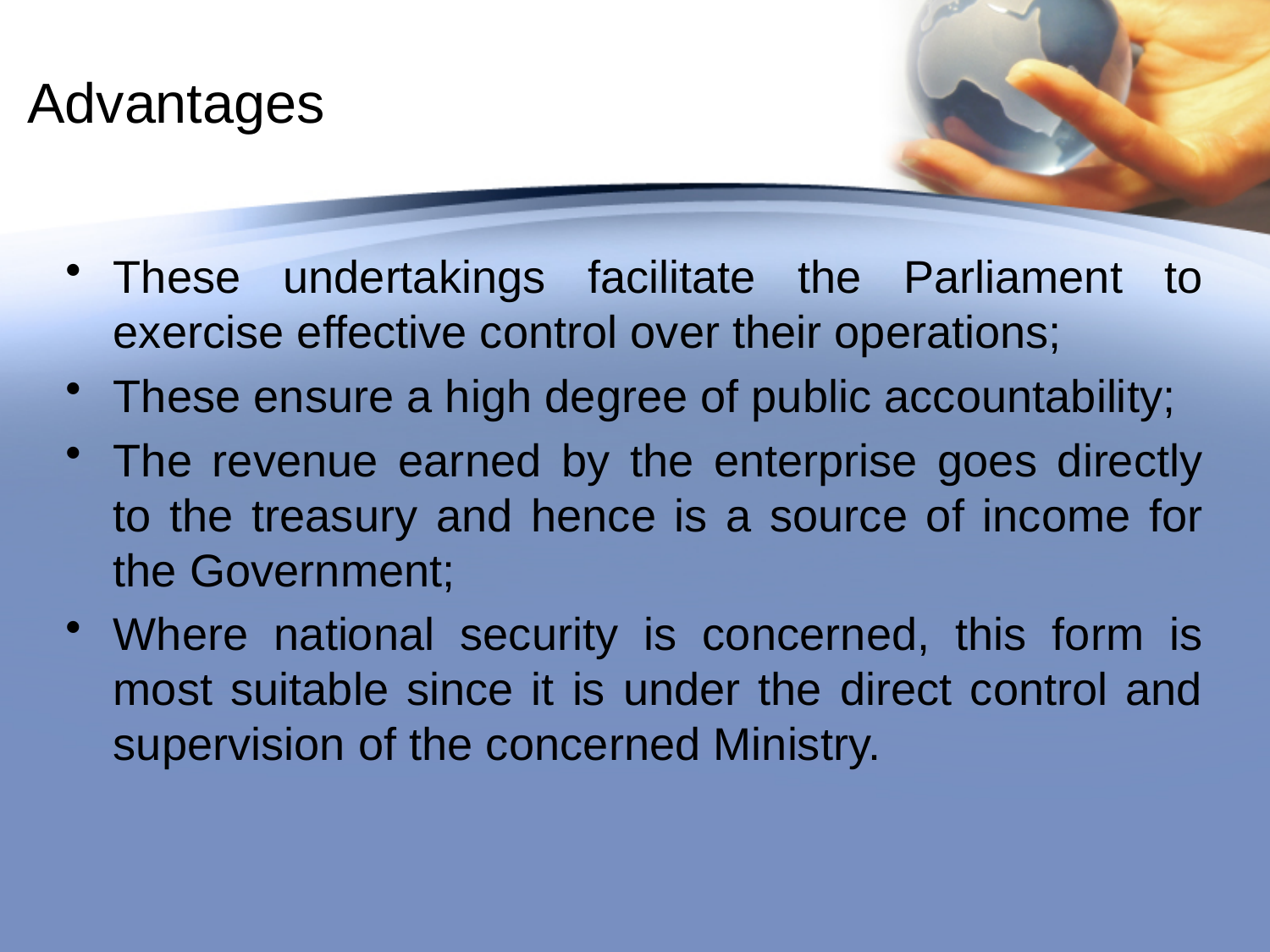

# Advantages
These undertakings facilitate the Parliament to exercise effective control over their operations;
These ensure a high degree of public accountability;
The revenue earned by the enterprise goes directly to the treasury and hence is a source of income for the Government;
Where national security is concerned, this form is most suitable since it is under the direct control and supervision of the concerned Ministry.